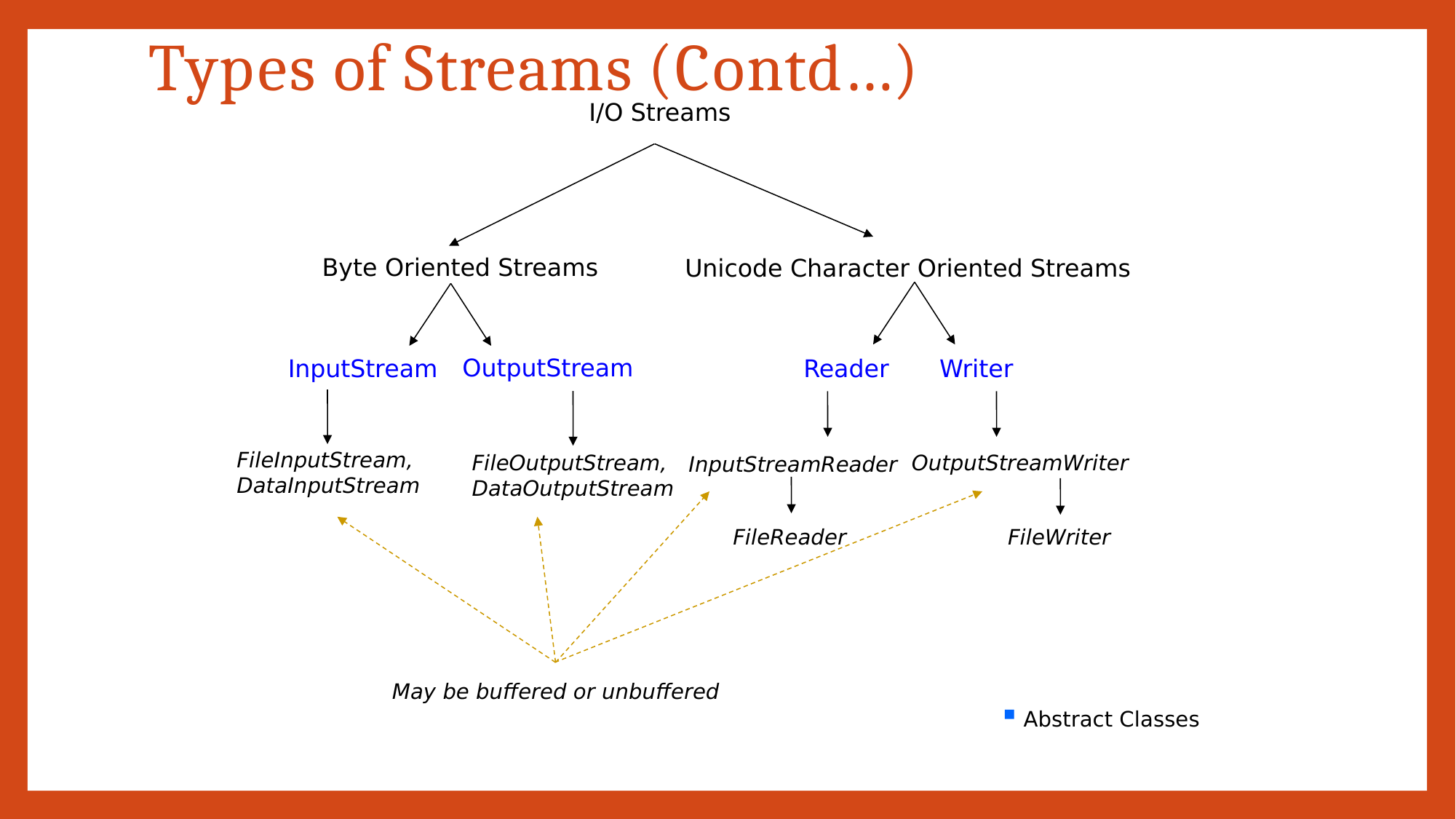

# Types of Streams (Contd…)
I/O Streams

Byte Oriented Streams
Unicode Character Oriented Streams

OutputStream
Reader
Writer
InputStream

FileOutputStream,
DataOutputStream
OutputStreamWriter
InputStreamReader

FileReader
FileWriter
May be buffered or unbuffered
 Abstract Classes
FileInputStream,
DataInputStream
CONFIDENTIAL© Copyright 2008 Tech Mahindra Limited
7